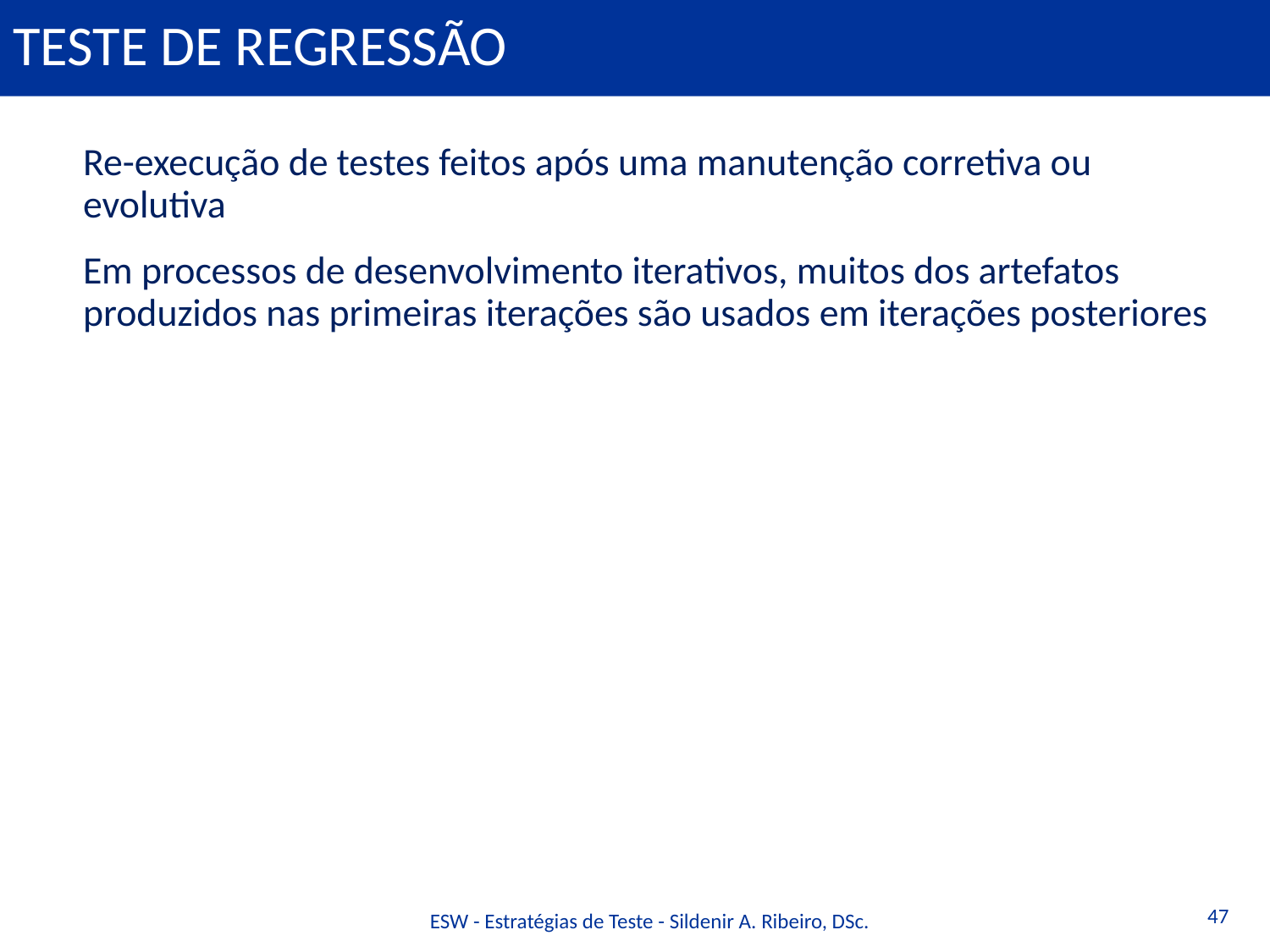

# Teste de regressão
Re-execução de testes feitos após uma manutenção corretiva ou evolutiva
Em processos de desenvolvimento iterativos, muitos dos artefatos produzidos nas primeiras iterações são usados em iterações posteriores
47
ESW - Estratégias de Teste - Sildenir A. Ribeiro, DSc.